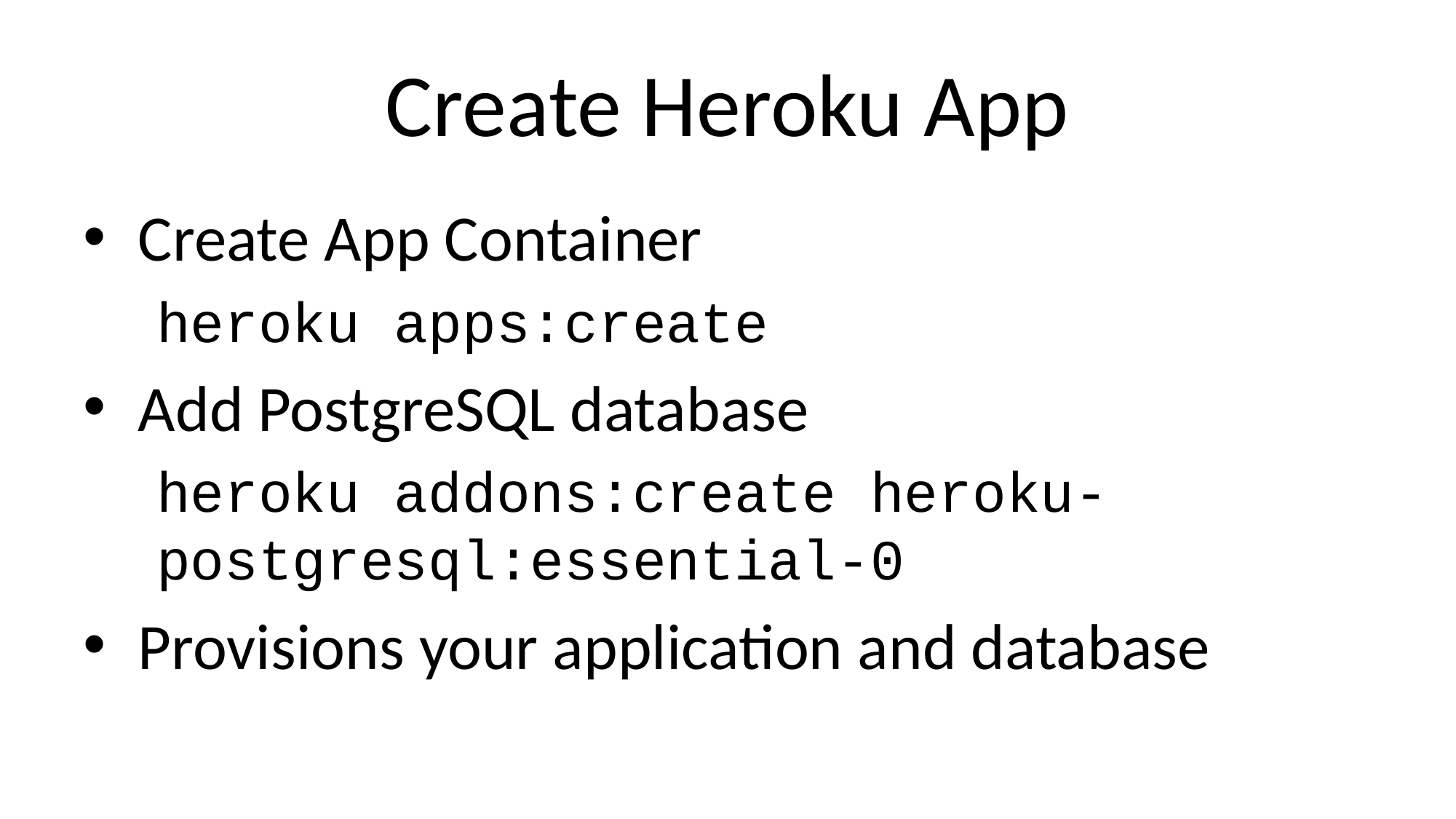

# Create Heroku App
Create App Container
heroku apps:create
Add PostgreSQL database
heroku addons:create heroku-postgresql:essential-0
Provisions your application and database